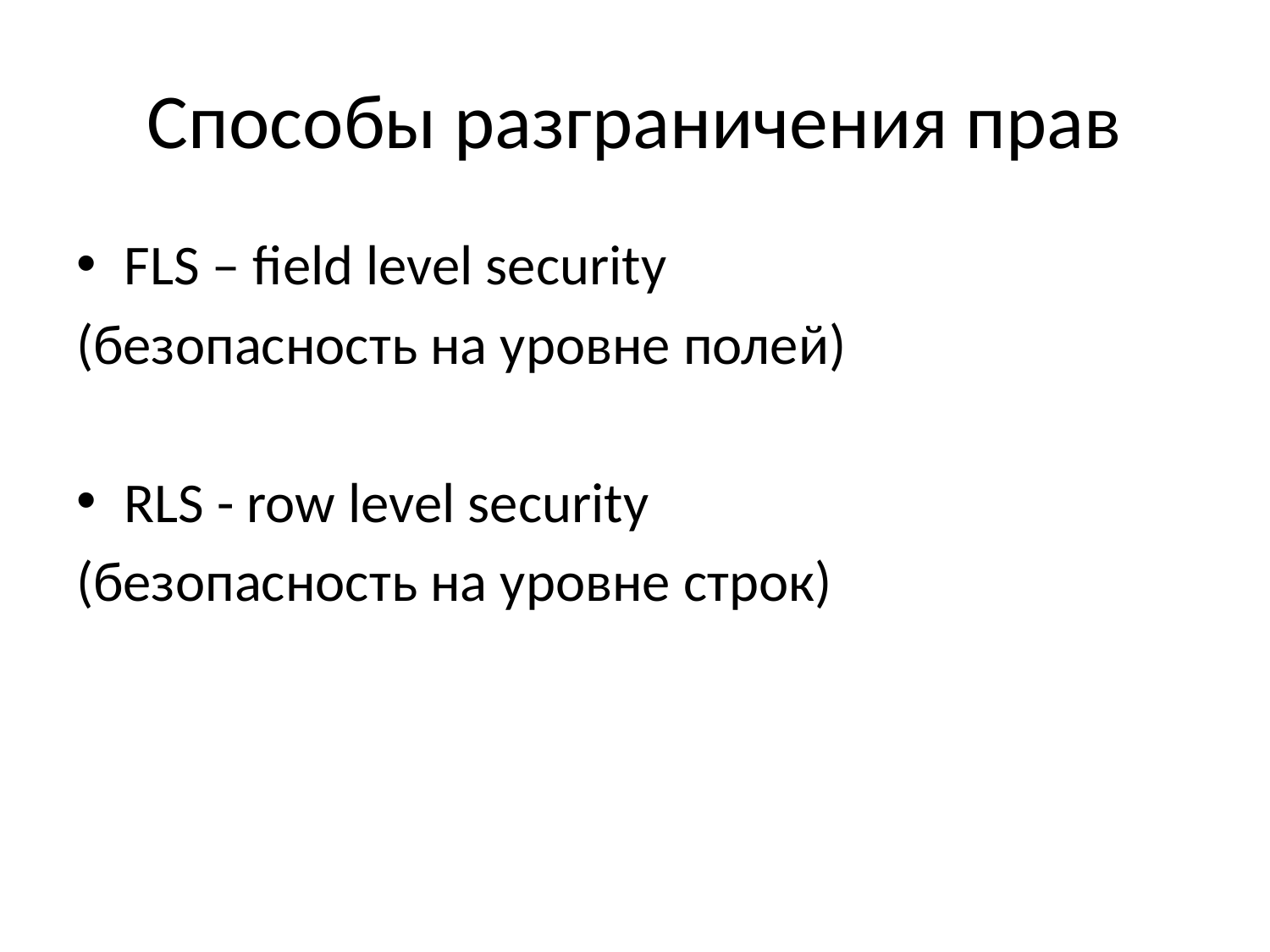

# Способы разграничения прав
FLS – field level security
(безопасность на уровне полей)

RLS - row level security
(безопасность на уровне строк)